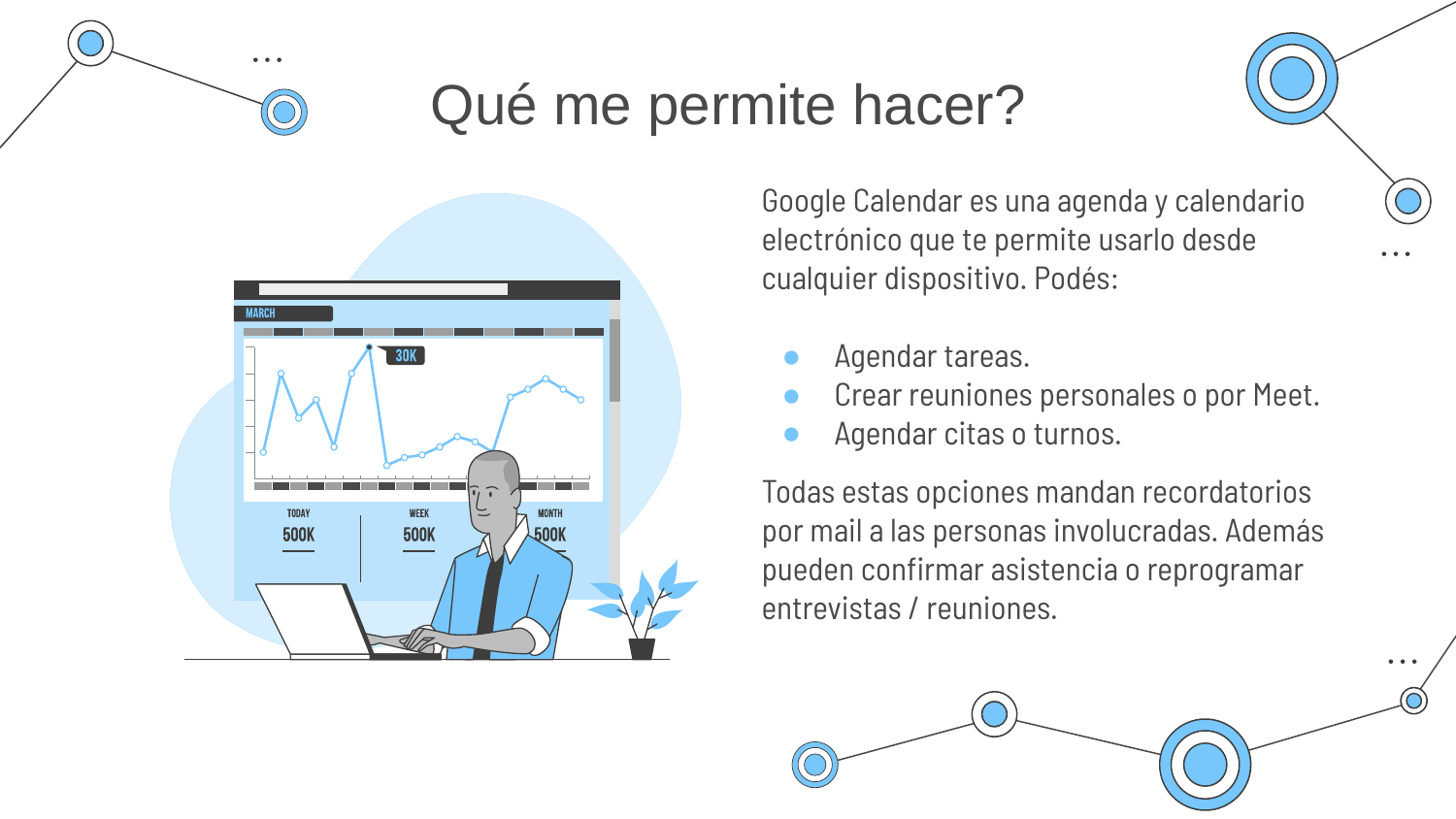

# Qué me permite hacer?

Google Calendar es una agenda y calendario electrónico que te permite usarlo desde cualquier dispositivo. Podés:

Agendar tareas.
Crear reuniones personales o por Meet.
Agendar citas o turnos.
Todas estas opciones mandan recordatorios por mail a las personas involucradas. Además pueden confirmar asistencia o reprogramar entrevistas / reuniones.